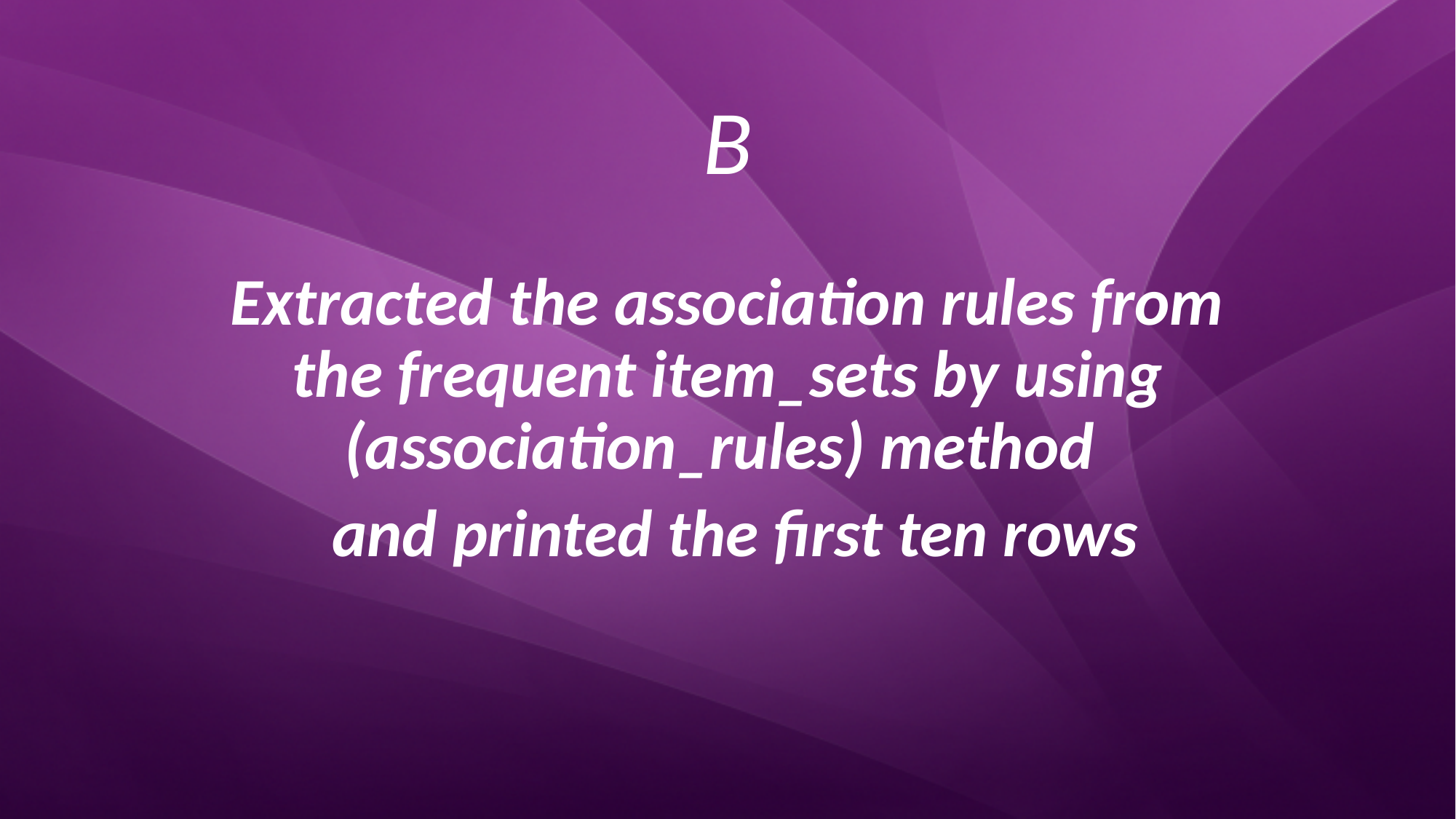

# B
Extracted the association rules from the frequent item_sets by using (association_rules) method
 and printed the first ten rows